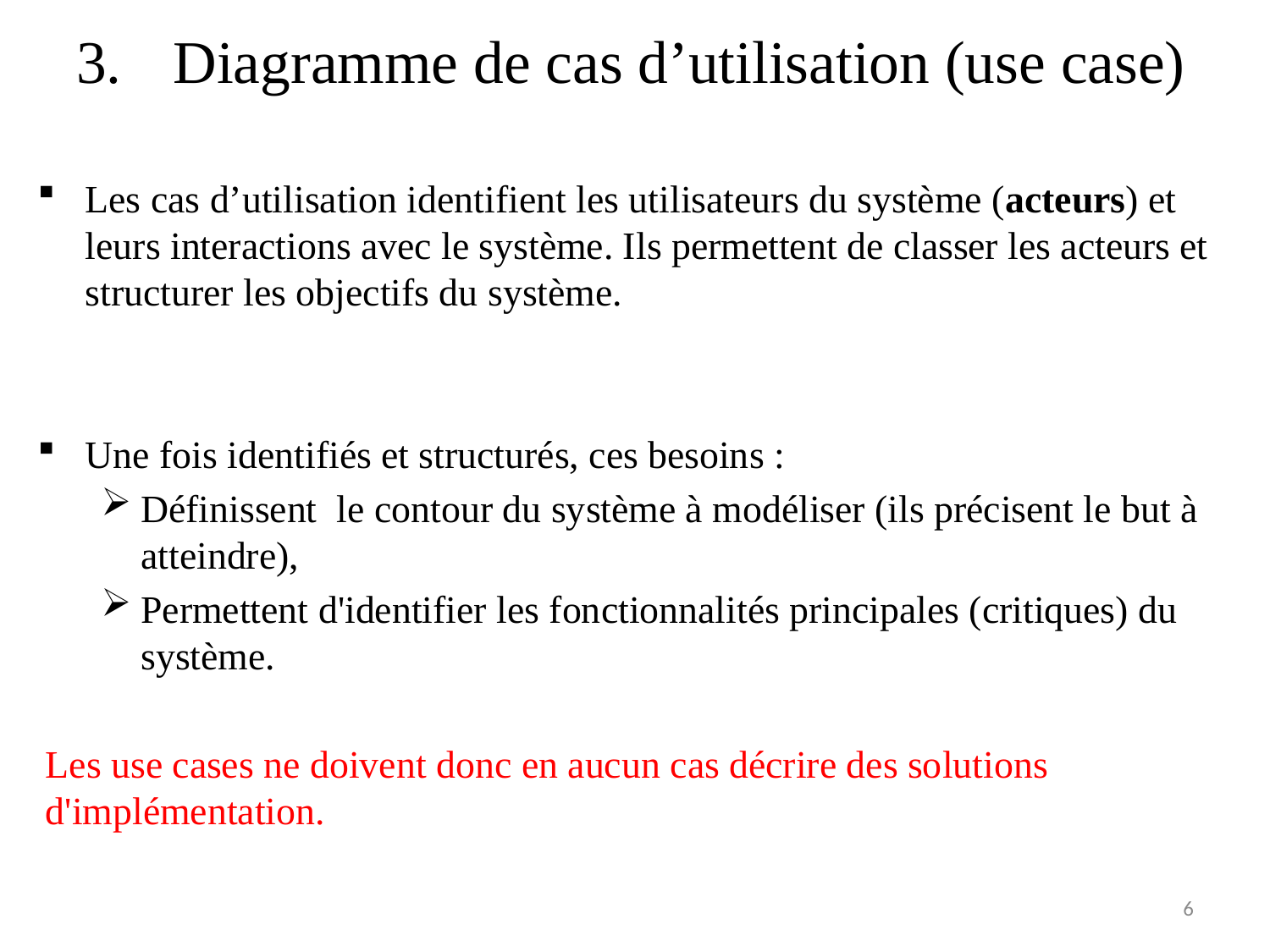

# Diagramme de cas d’utilisation (use case)
Les cas d’utilisation identifient les utilisateurs du système (acteurs) et leurs interactions avec le système. Ils permettent de classer les acteurs et structurer les objectifs du système.

Une fois identifiés et structurés, ces besoins :
Définissent  le contour du système à modéliser (ils précisent le but à atteindre),
Permettent d'identifier les fonctionnalités principales (critiques) du système.

Les use cases ne doivent donc en aucun cas décrire des solutions d'implémentation.
6